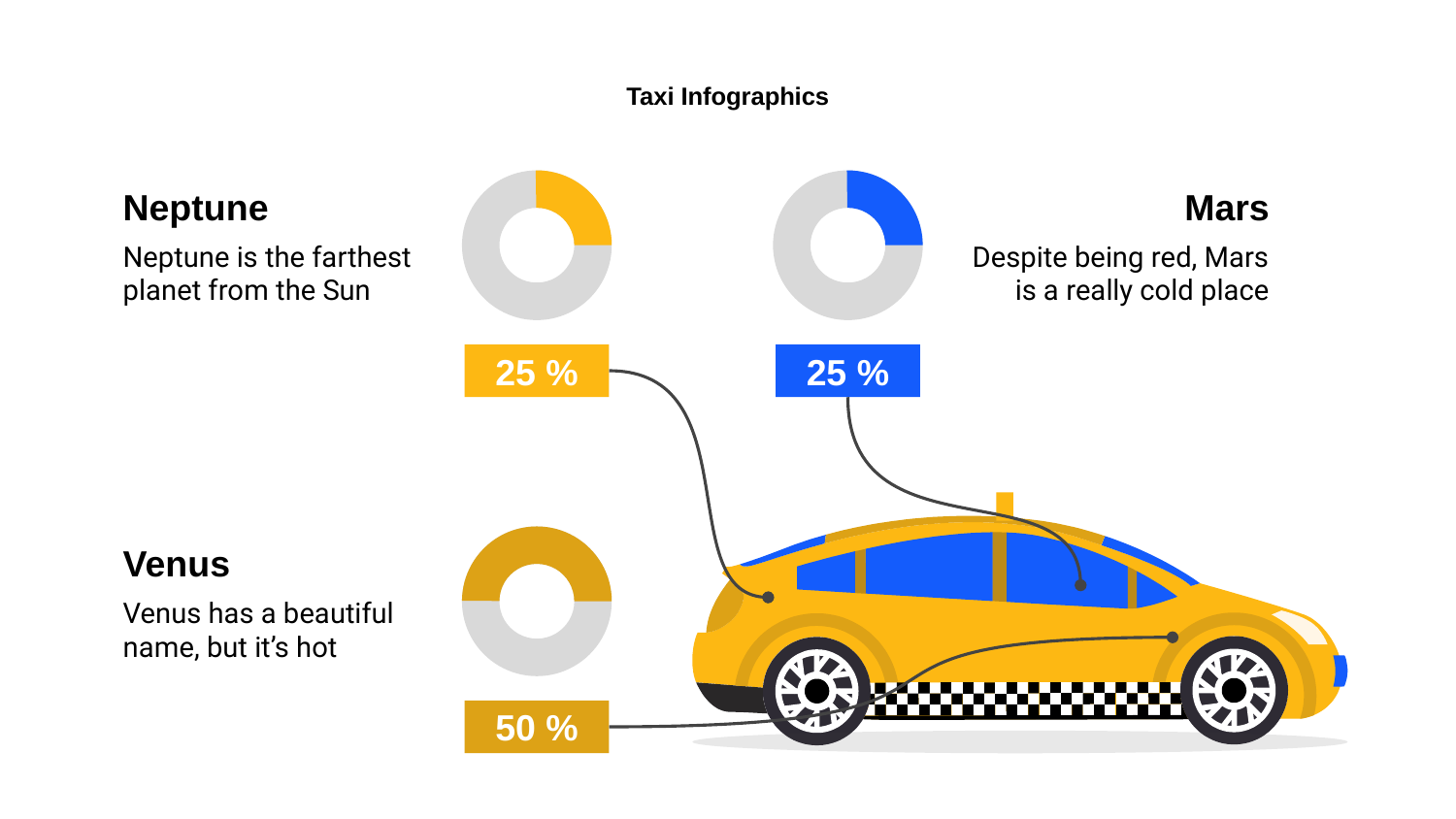

# Taxi Infographics

Neptune
Neptune is the farthest planet from the Sun
25 %
Mars
Despite being red, Mars is a really cold place
25 %

Venus
Venus has a beautiful name, but it’s hot
50 %